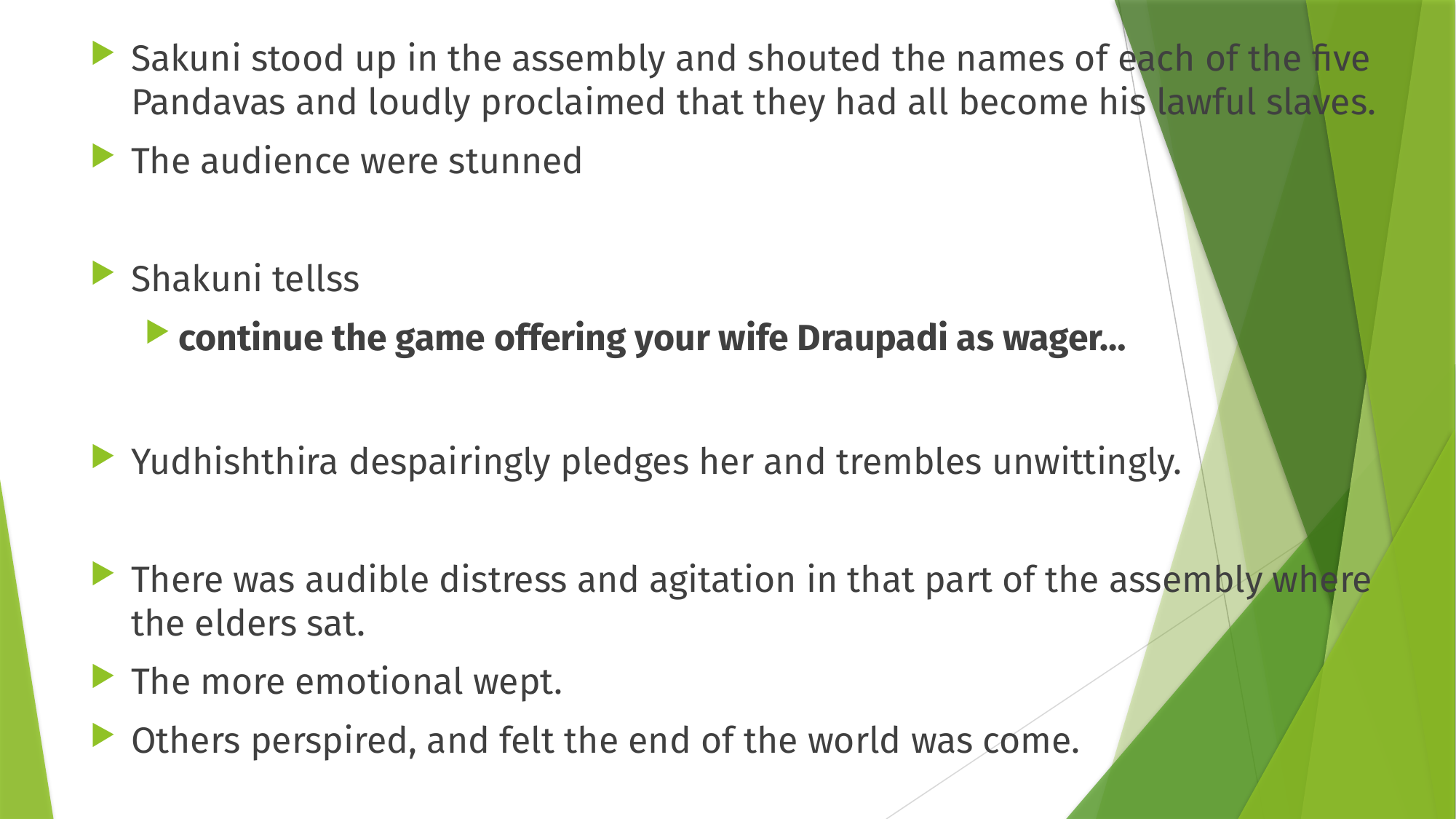

Sakuni stood up in the assembly and shouted the names of each of the five Pandavas and loudly proclaimed that they had all become his lawful slaves.
The audience were stunned

Shakuni tellss
continue the game offering your wife Draupadi as wager…

Yudhishthira despairingly pledges her and trembles unwittingly.

There was audible distress and agitation in that part of the assembly where the elders sat.
The more emotional wept.
Others perspired, and felt the end of the world was come.